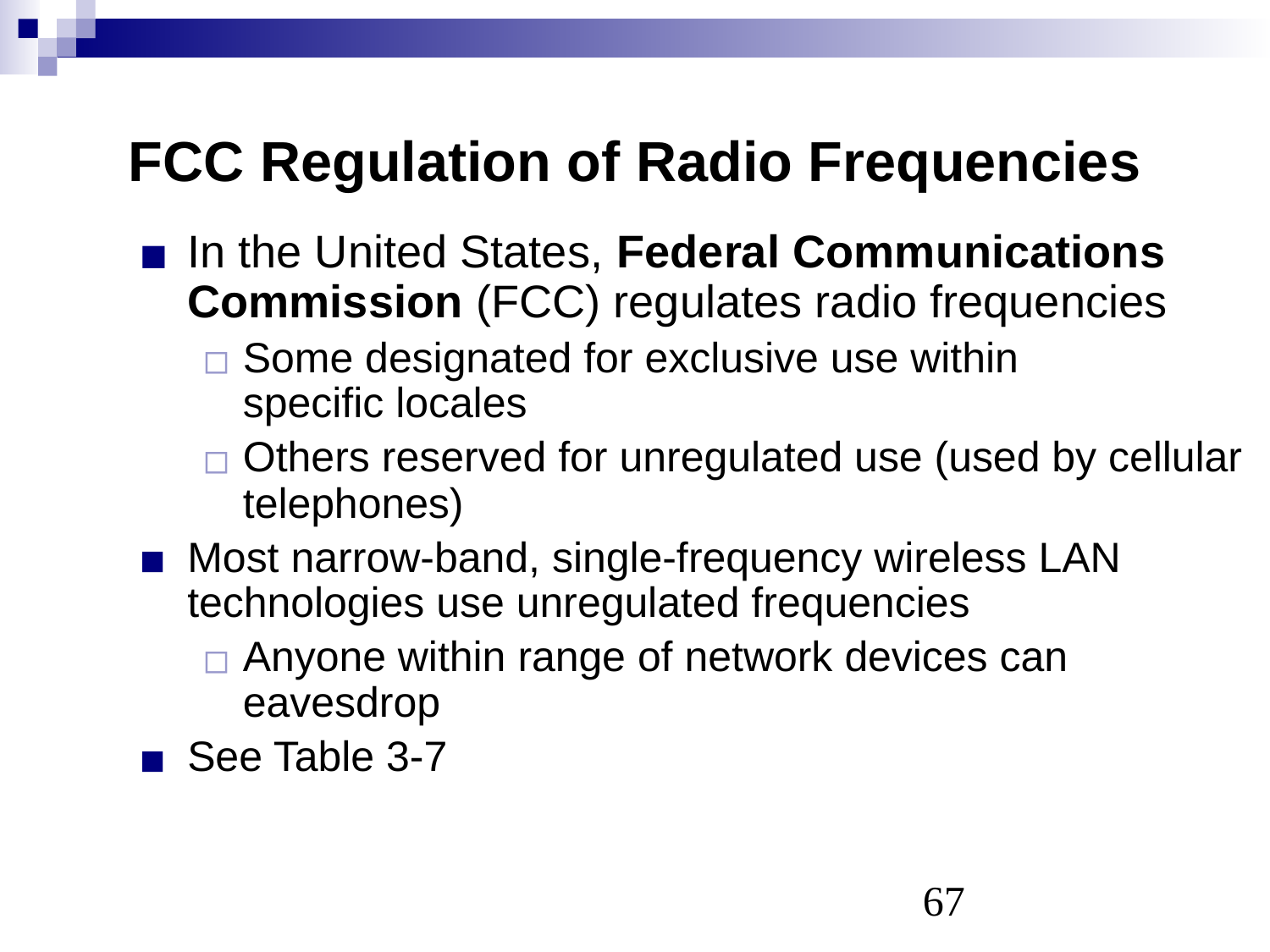

# FCC Regulation of Radio Frequencies
In the United States, Federal Communications Commission (FCC) regulates radio frequencies
Some designated for exclusive use within
specific locales
Others reserved for unregulated use (used by cellular telephones)
Most narrow-band, single-frequency wireless LAN technologies use unregulated frequencies
Anyone within range of network devices can eavesdrop
See Table 3-7
67